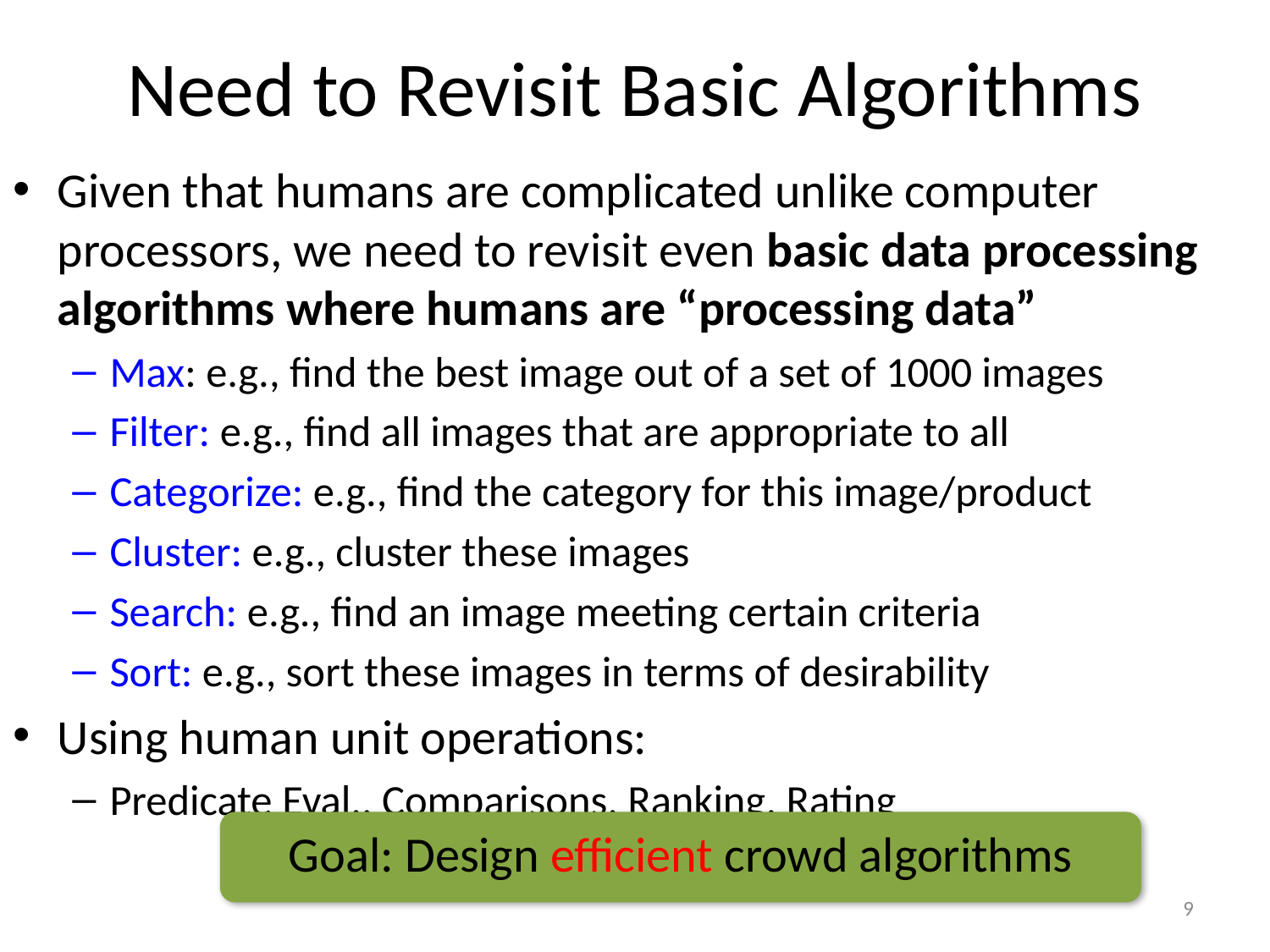

# Need to Revisit Basic Algorithms
Given that humans are complicated unlike computer processors, we need to revisit even basic data processing algorithms where humans are “processing data”
Max: e.g., find the best image out of a set of 1000 images
Filter: e.g., find all images that are appropriate to all
Categorize: e.g., find the category for this image/product
Cluster: e.g., cluster these images
Search: e.g., find an image meeting certain criteria
Sort: e.g., sort these images in terms of desirability
Using human unit operations:
Predicate Eval., Comparisons, Ranking, Rating

Goal: Design efficient crowd algorithms
9